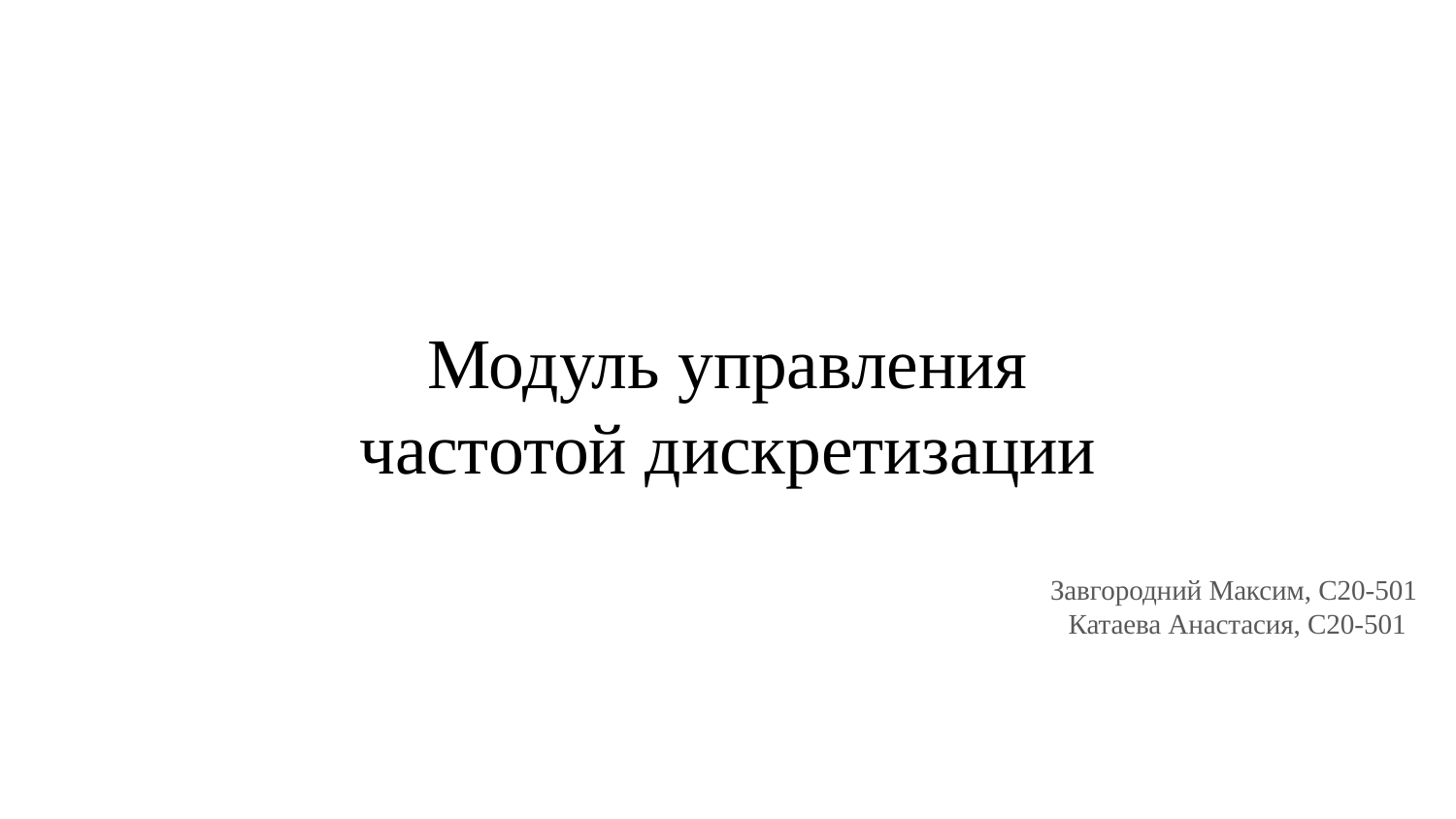

# Модуль управления частотой дискретизации
Завгородний Максим, С20-501
Катаева Анастасия, С20-501